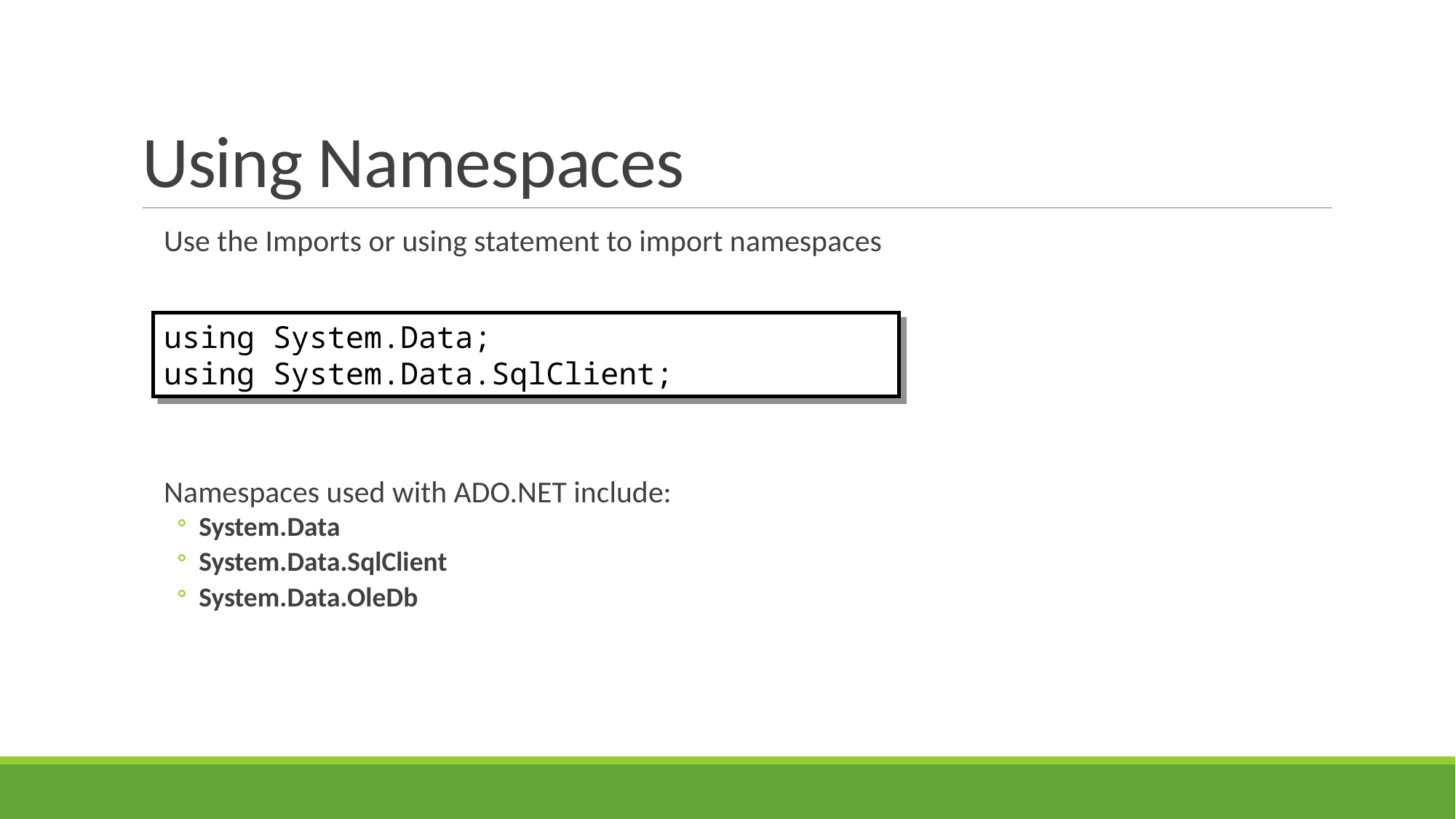

# Using Namespaces
Use the Imports or using statement to import namespaces

Namespaces used with ADO.NET include:
System.Data
System.Data.SqlClient
System.Data.OleDb
using System.Data;
using System.Data.SqlClient;